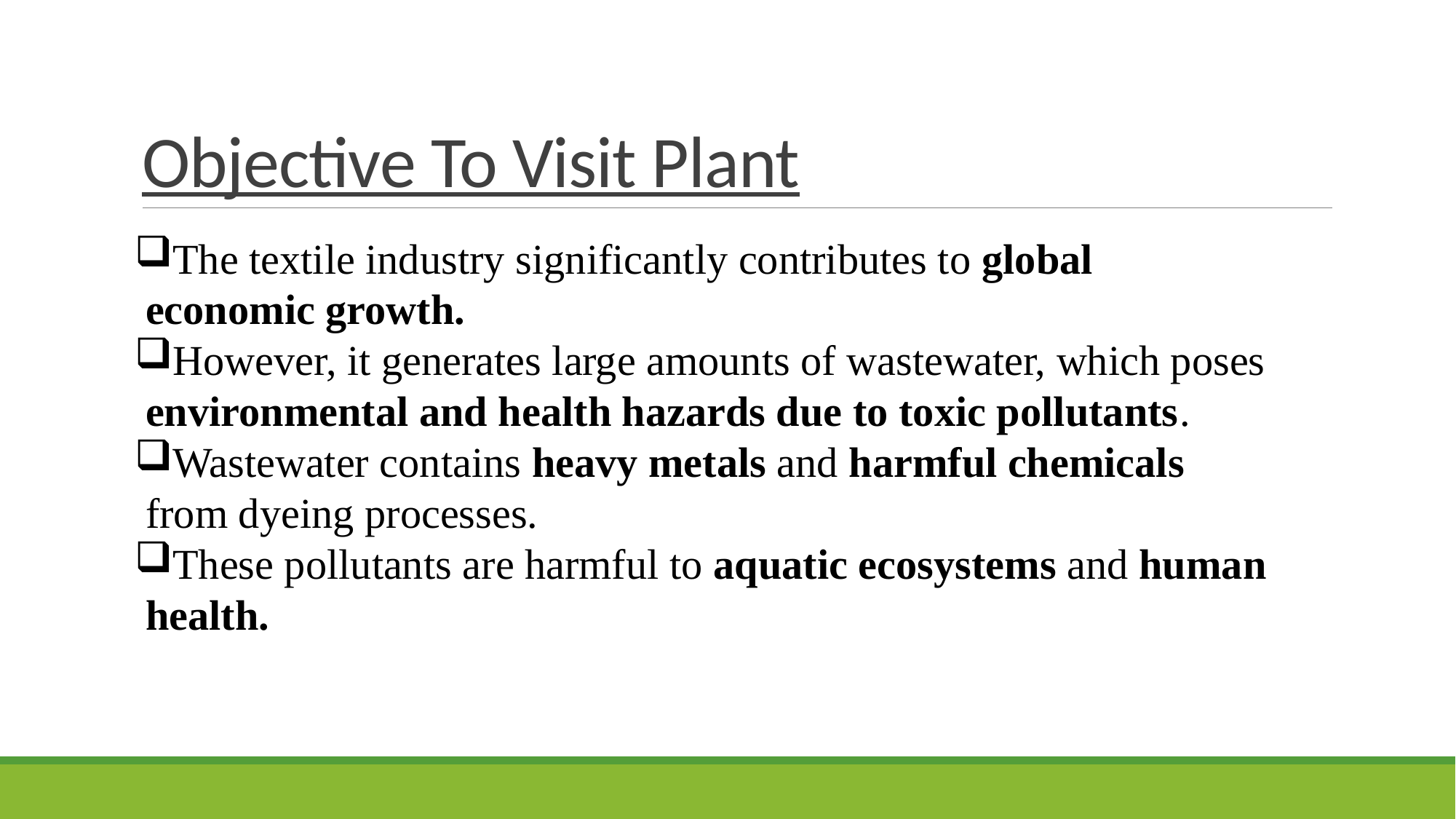

# Objective To Visit Plant

The textile industry significantly contributes to global economic growth.
However, it generates large amounts of wastewater, which poses environmental and health hazards due to toxic pollutants.
Wastewater contains heavy metals and harmful chemicals from dyeing processes.
These pollutants are harmful to aquatic ecosystems and human health.